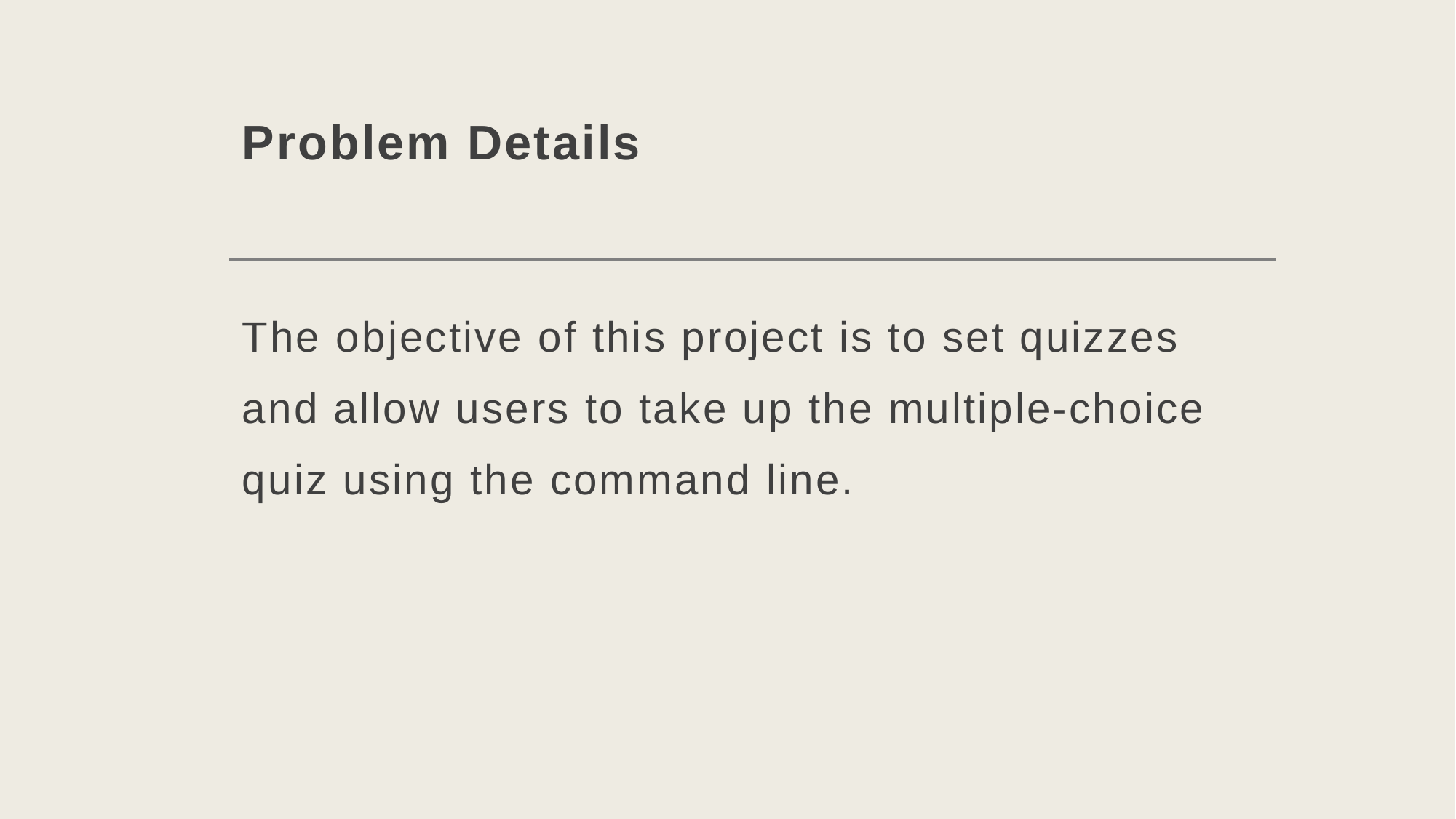

# Problem Details

The objective of this project is to set quizzes and allow users to take up the multiple-choice quiz using the command line.